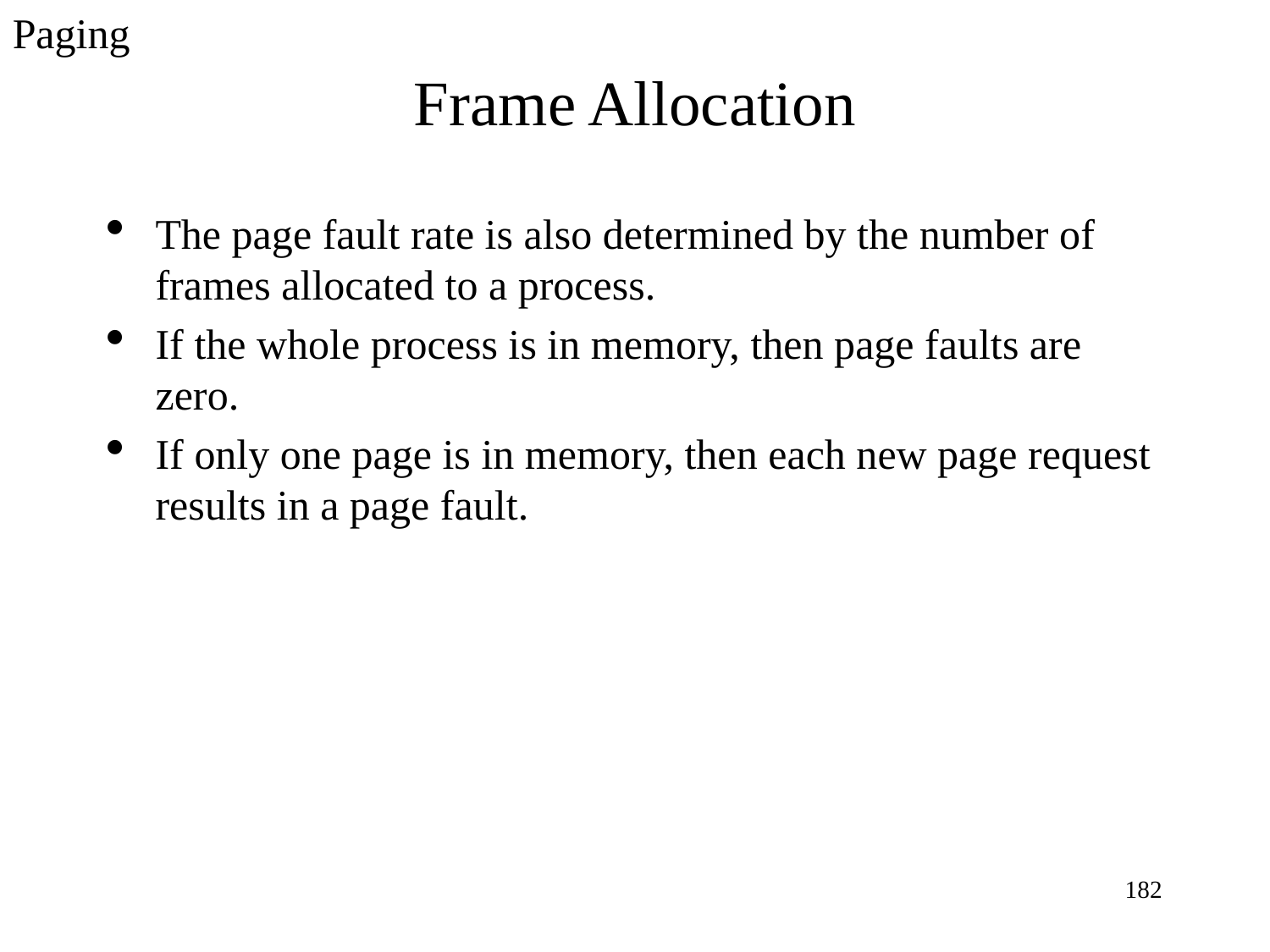

Paging
Frame Allocation
The page fault rate is also determined by the number of frames allocated to a process.
If the whole process is in memory, then page faults are zero.
If only one page is in memory, then each new page request results in a page fault.
182